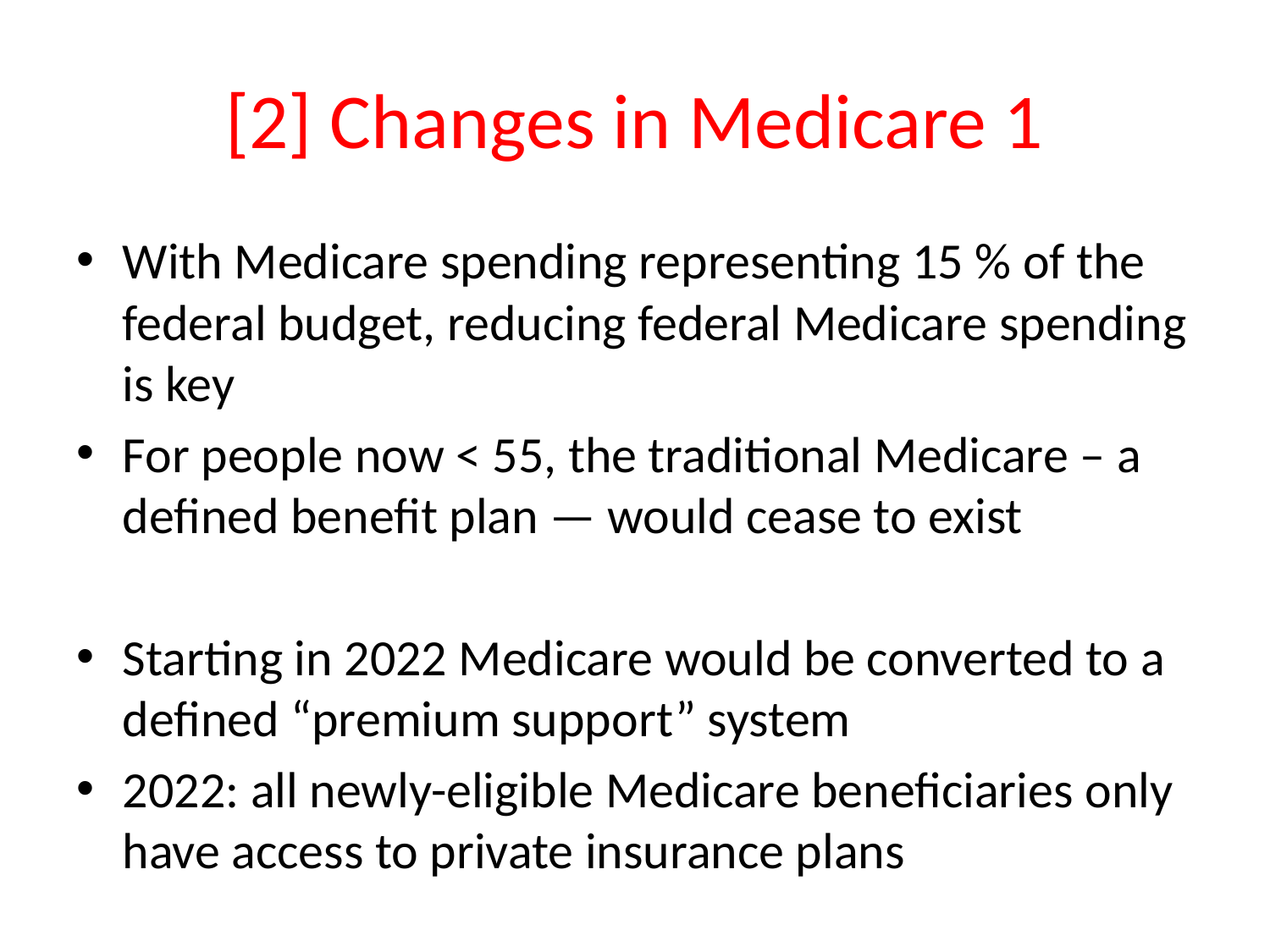

# [2] Changes in Medicare 1
With Medicare spending representing 15 % of the federal budget, reducing federal Medicare spending is key
For people now < 55, the traditional Medicare – a defined benefit plan — would cease to exist

Starting in 2022 Medicare would be converted to a defined “premium support” system
2022: all newly-eligible Medicare beneficiaries only have access to private insurance plans